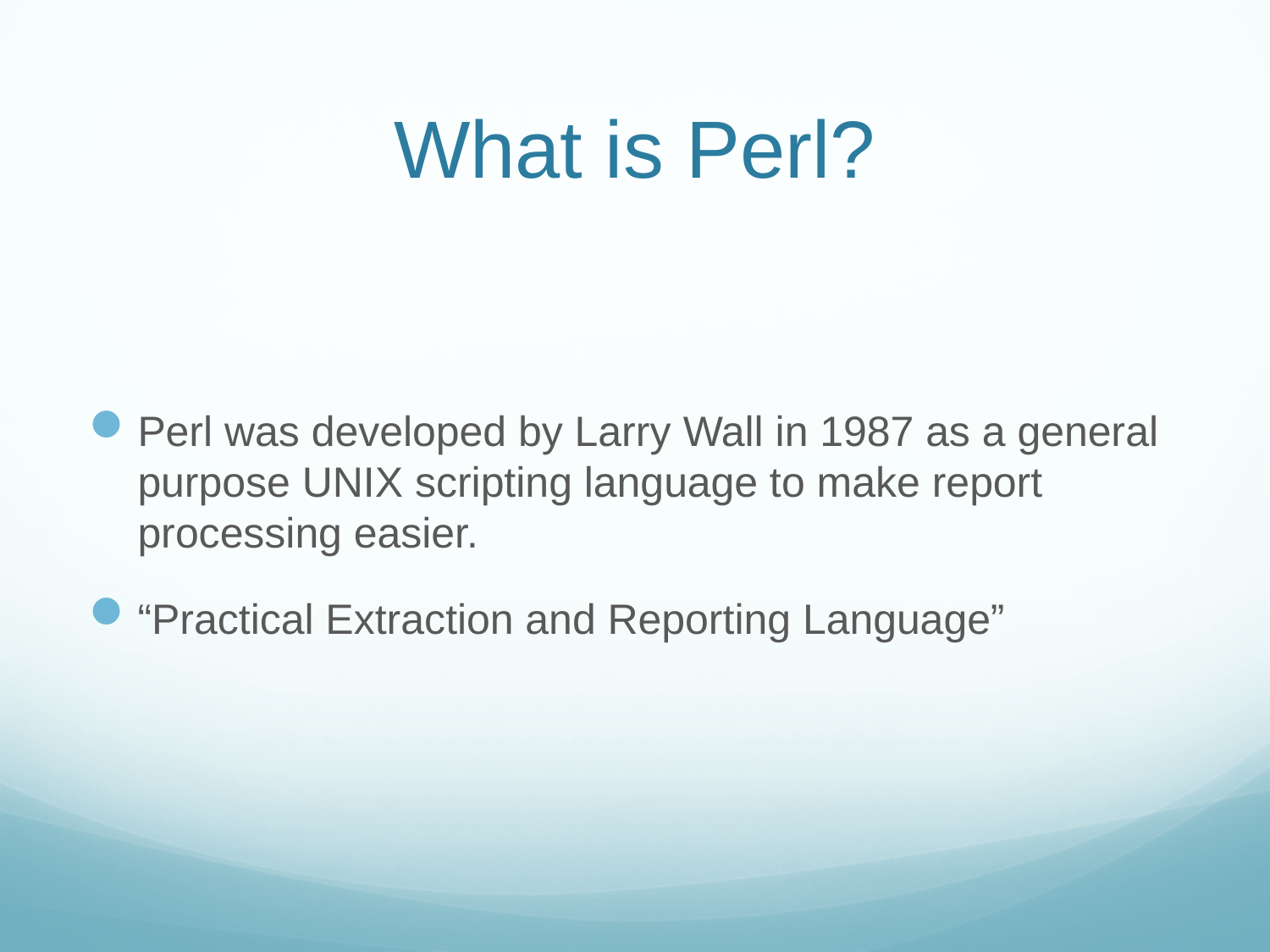

# What is Perl?
Perl was developed by Larry Wall in 1987 as a general purpose UNIX scripting language to make report processing easier.
“Practical Extraction and Reporting Language”